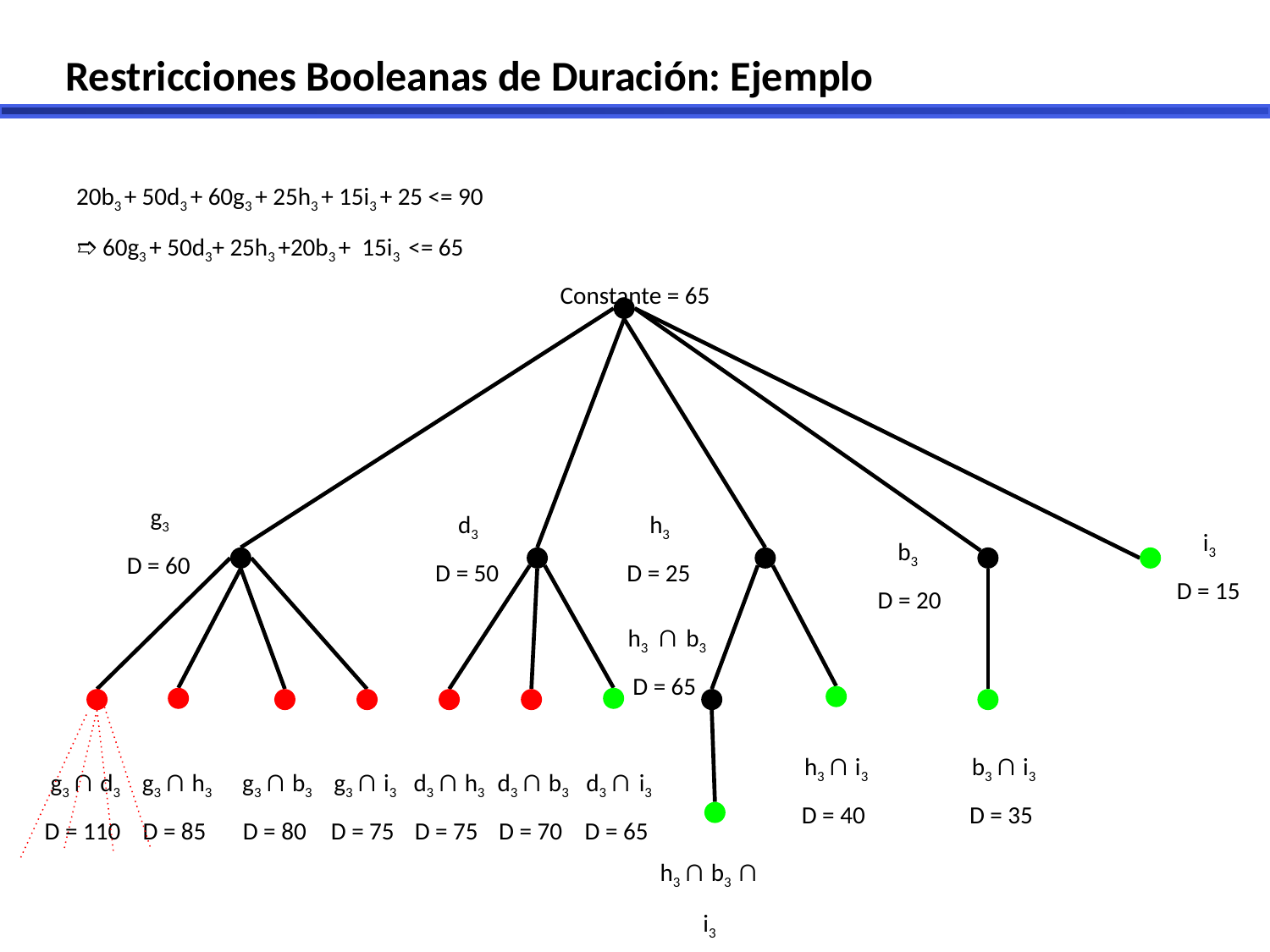

Restricciones Booleanas de Duración: Ejemplo

20b3 + 50d3 + 60g3 + 25h3 + 15i3 + 25 <= 90
➱ 60g3 + 50d3+ 25h3 +20b3 +  15i3  <= 65
Constante = 65

g3
D = 60
d3
D = 50
h3
D = 25
i3
D = 15
b3
D = 20

h3  ∩ b3
D = 65

h3 ∩ i3
D = 40
b3 ∩ i3
D = 35
d3 ∩ h3
D = 75
d3 ∩ b3
D = 70
d3 ∩ i3
D = 65
g3 ∩ h3
D = 85
g3 ∩ b3
D = 80
g3 ∩ i3
D = 75
g3 ∩ d3
D = 110

h3 ∩ b3 ∩ i3
D = 60